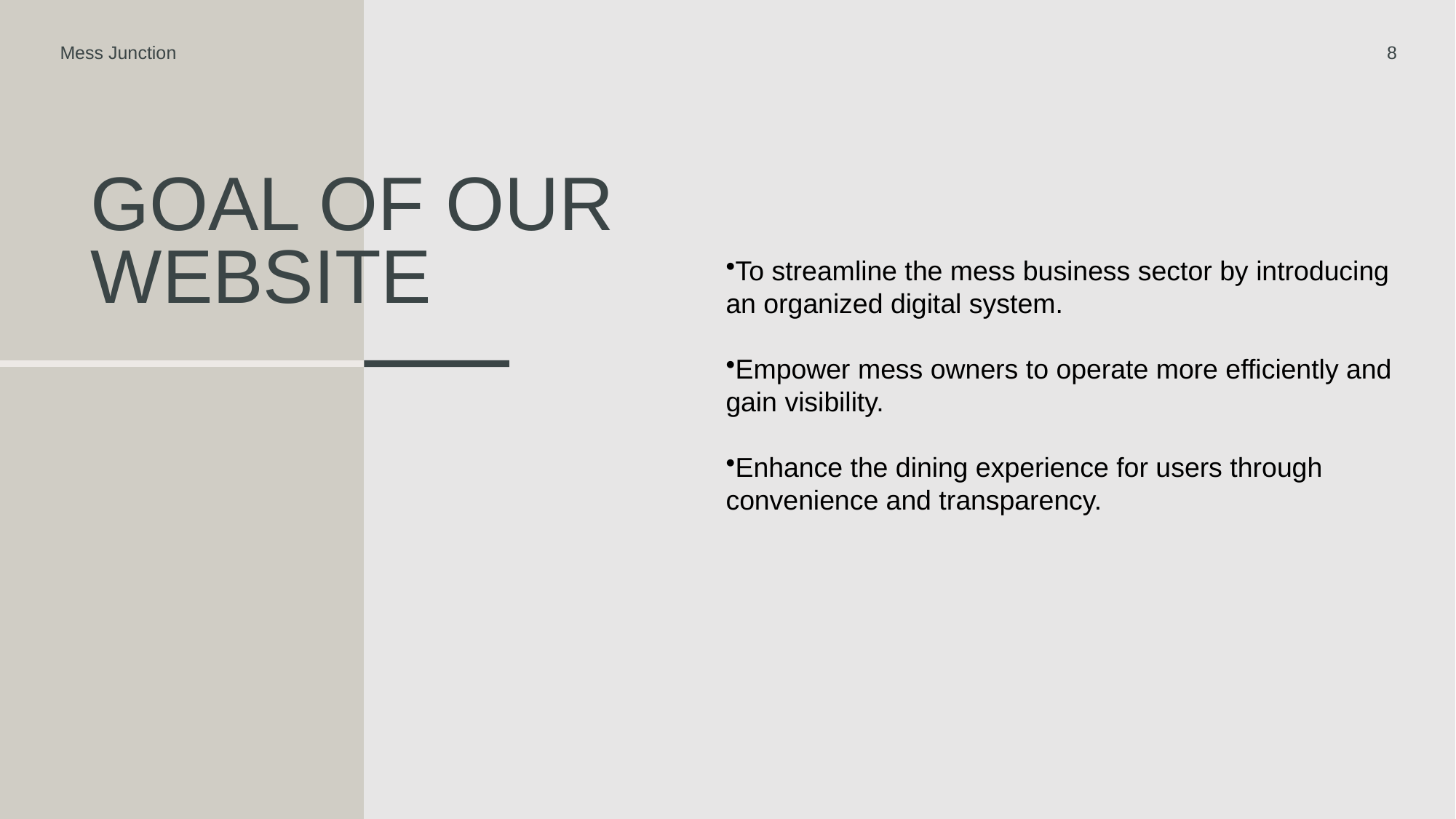

Mess Junction
8
# Goal of our website

To streamline the mess business sector by introducing an organized digital system.

Empower mess owners to operate more efficiently and gain visibility.

Enhance the dining experience for users through convenience and transparency.